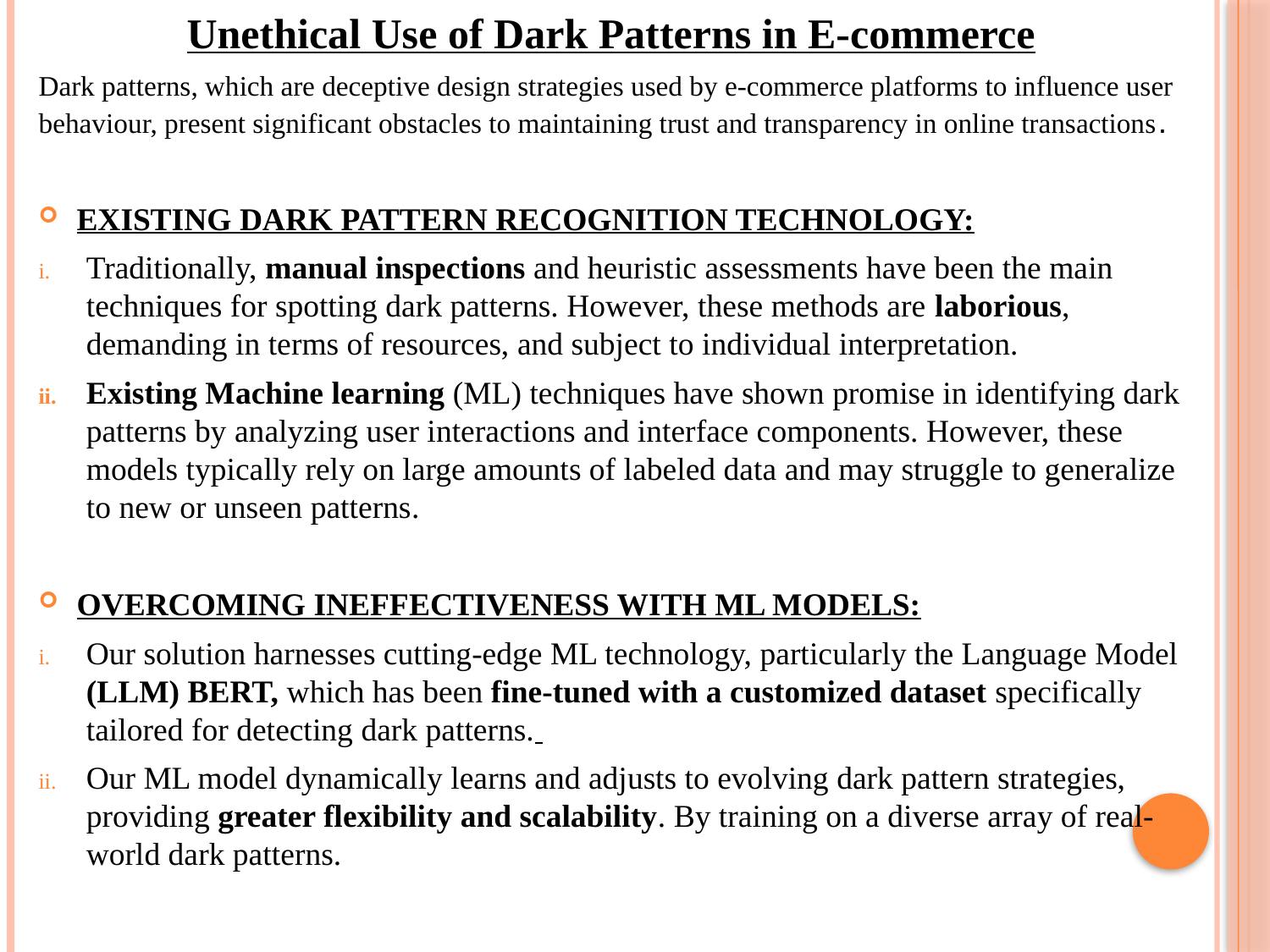

Unethical Use of Dark Patterns in E-commerce
Dark patterns, which are deceptive design strategies used by e-commerce platforms to influence user behaviour, present significant obstacles to maintaining trust and transparency in online transactions.

EXISTING DARK PATTERN RECOGNITION TECHNOLOGY:
Traditionally, manual inspections and heuristic assessments have been the main techniques for spotting dark patterns. However, these methods are laborious, demanding in terms of resources, and subject to individual interpretation.
Existing Machine learning (ML) techniques have shown promise in identifying dark patterns by analyzing user interactions and interface components. However, these models typically rely on large amounts of labeled data and may struggle to generalize to new or unseen patterns.

OVERCOMING INEFFECTIVENESS WITH ML MODELS:
Our solution harnesses cutting-edge ML technology, particularly the Language Model (LLM) BERT, which has been fine-tuned with a customized dataset specifically tailored for detecting dark patterns.
Our ML model dynamically learns and adjusts to evolving dark pattern strategies, providing greater flexibility and scalability. By training on a diverse array of real-world dark patterns.